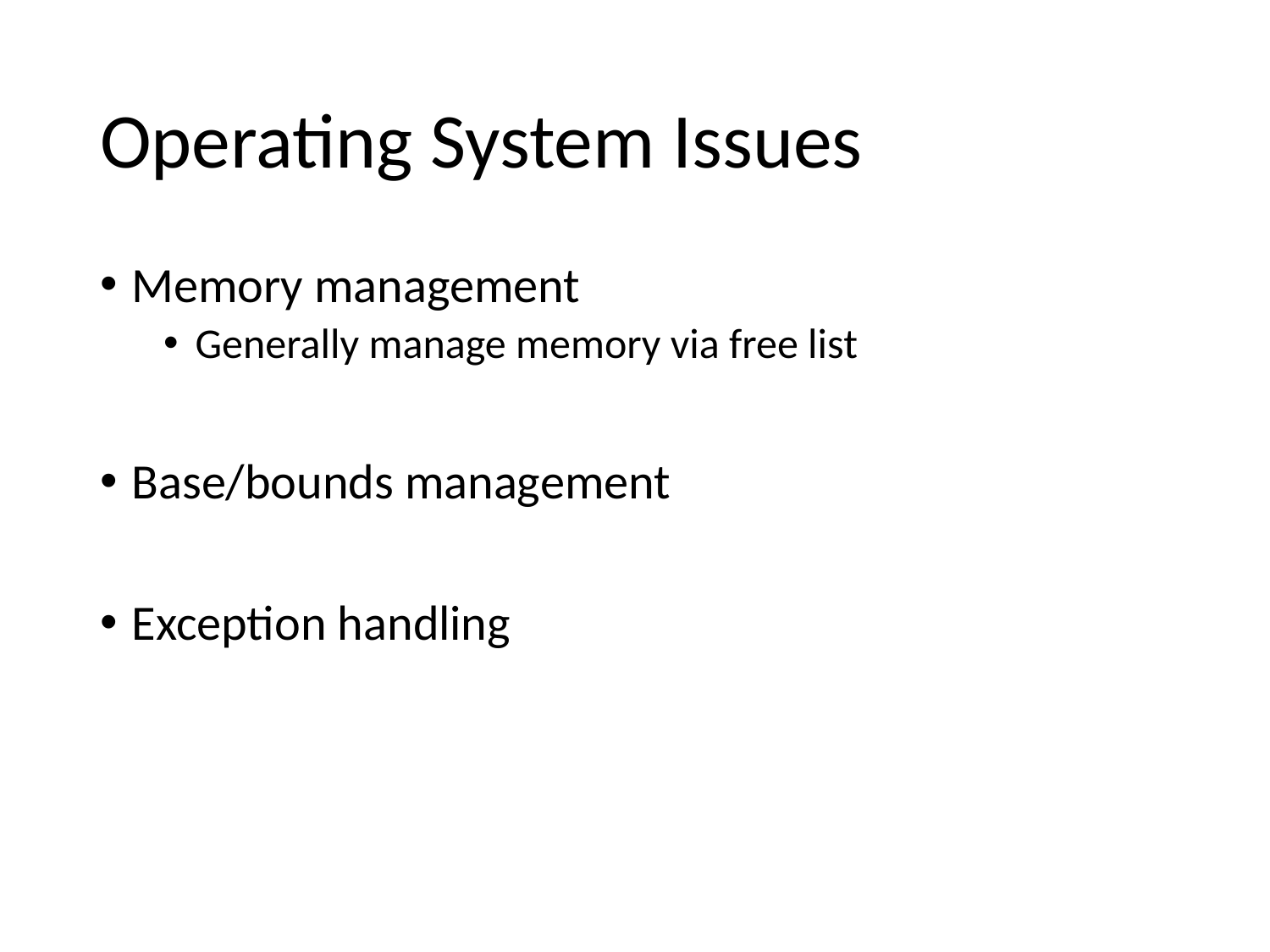

# Operating System Issues
Memory management
Generally manage memory via free list

Base/bounds management

Exception handling